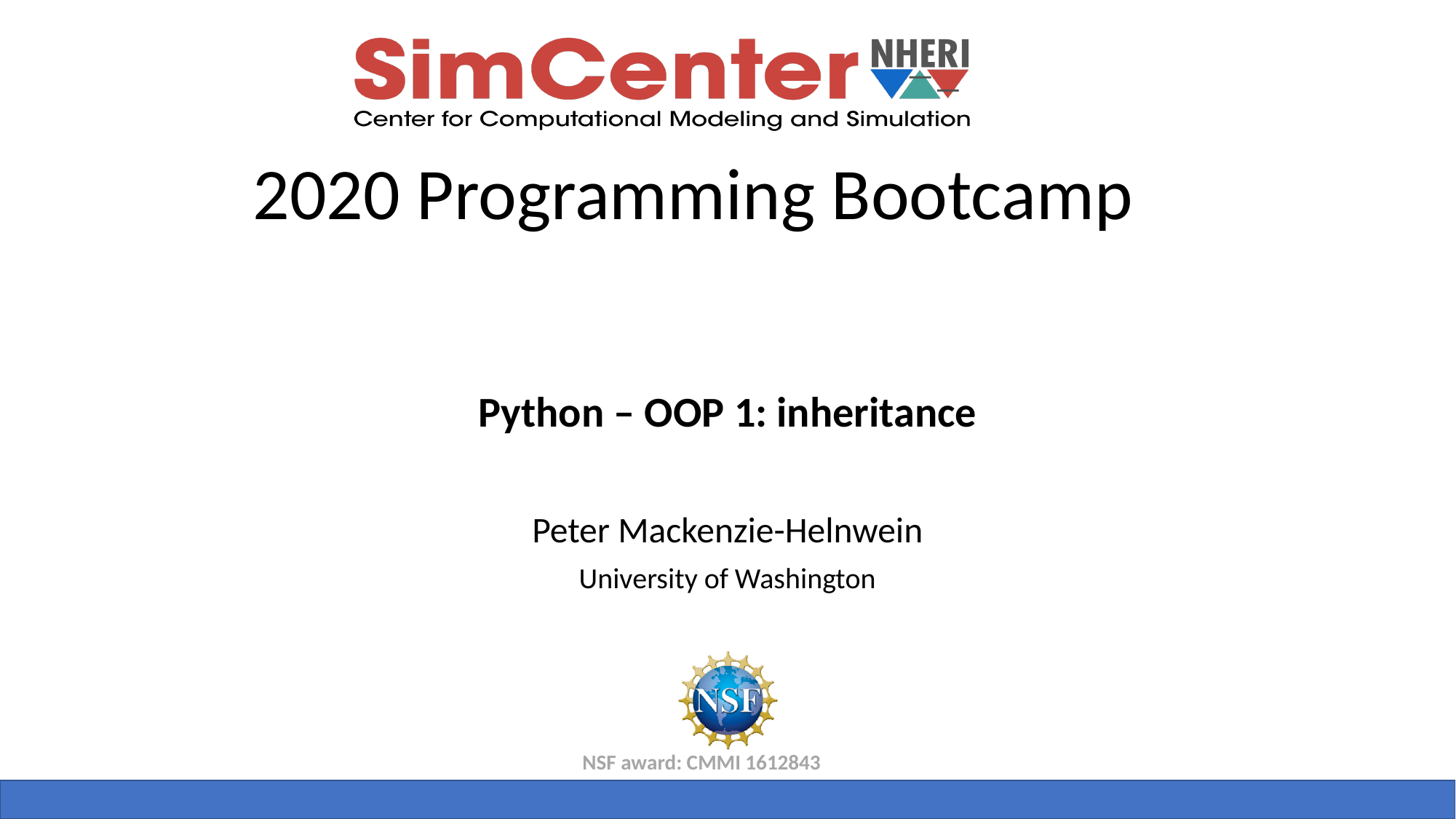

Python – OOP 1: inheritance
Peter Mackenzie-Helnwein
University of Washington